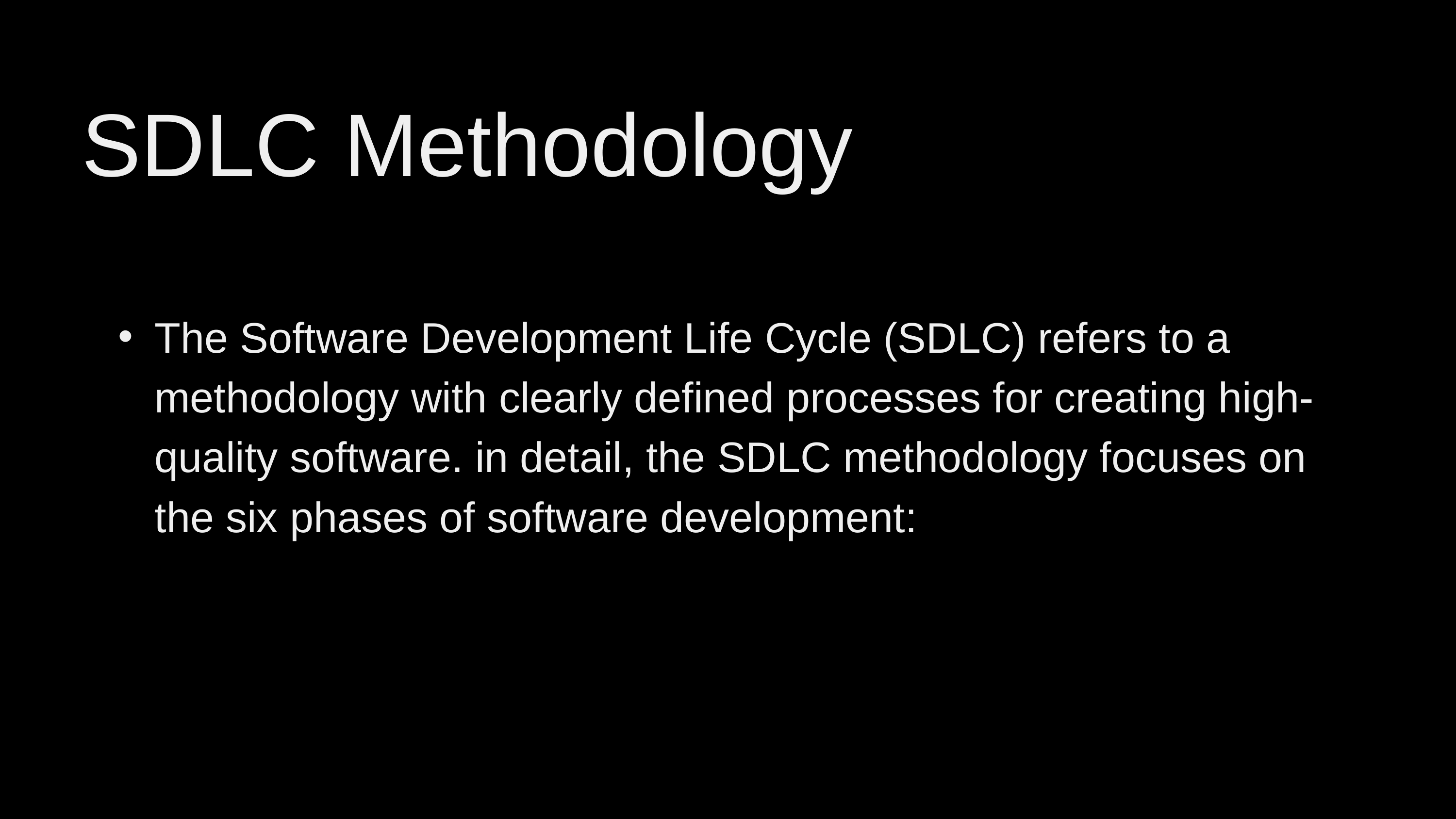

SDLC Methodology
The Software Development Life Cycle (SDLC) refers to a methodology with clearly defined processes for creating high-quality software. in detail, the SDLC methodology focuses on the six phases of software development: